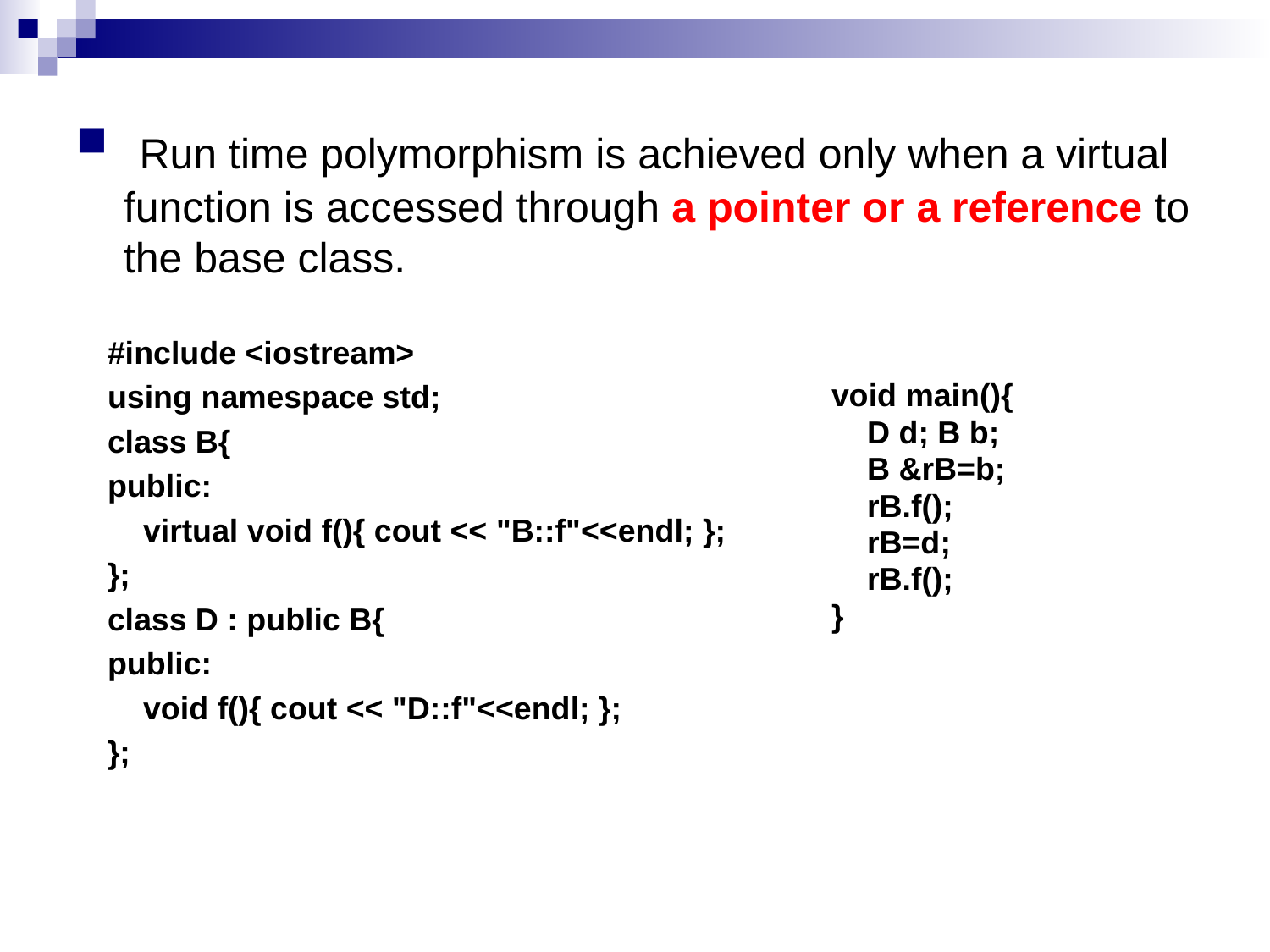

Run time polymorphism is achieved only when a virtual function is accessed through a pointer or a reference to the base class.
#include <iostream>
using namespace std;
class B{
public:
    virtual void f(){ cout << "B::f"<<endl; };
};
class D : public B{
public:
    void f(){ cout << "D::f"<<endl; };
};
void main(){
    D d; B b;
    B &rB=b;
    rB.f();
    rB=d;
    rB.f();
}